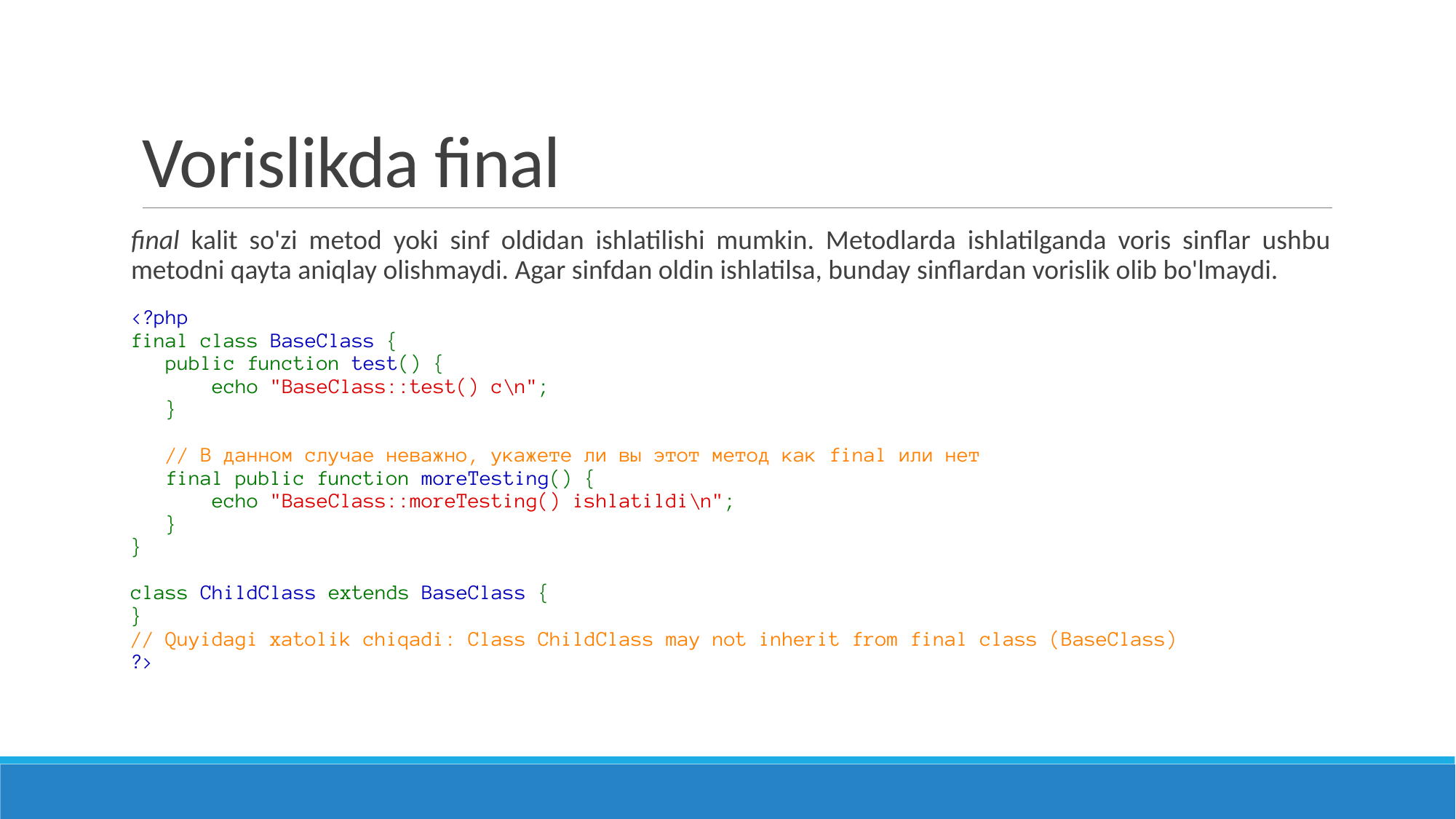

# Vorislikda final
final kalit so'zi metod yoki sinf oldidan ishlatilishi mumkin. Metodlarda ishlatilganda voris sinflar ushbu metodni qayta aniqlay olishmaydi. Agar sinfdan oldin ishlatilsa, bunday sinflardan vorislik olib bo'lmaydi.
<?php
final class BaseClass {
   public function test() {
       echo "BaseClass::test() c\n";
   }
   // В данном случае неважно, укажете ли вы этот метод как final или нет
   final public function moreTesting() {
       echo "BaseClass::moreTesting() ishlatildi\n";
   }
}
class ChildClass extends BaseClass {
}
// Quyidagi xatolik chiqadi: Class ChildClass may not inherit from final class (BaseClass)
?>